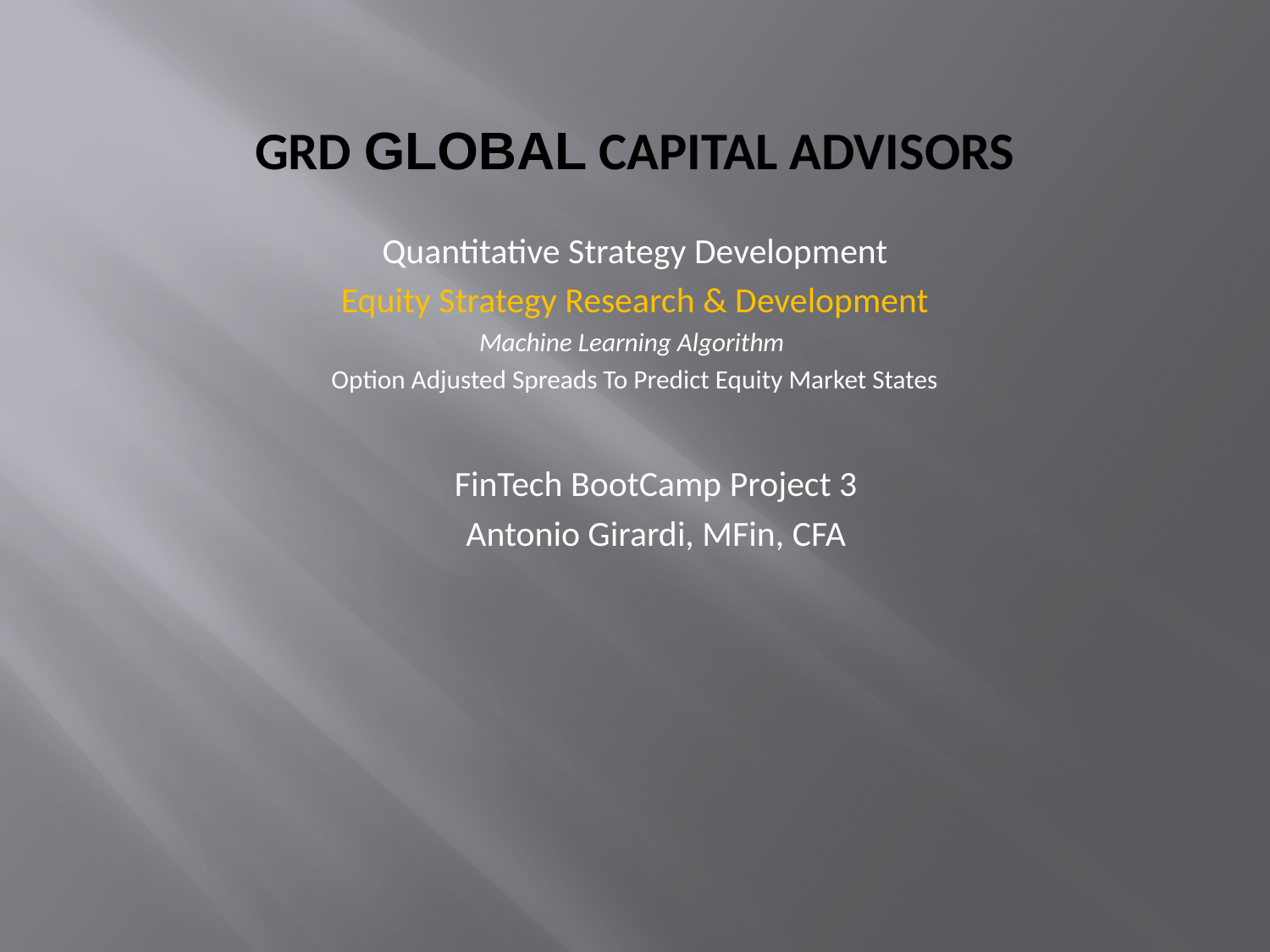

# GRD global Capital Advisors
Quantitative Strategy Development
Equity Strategy Research & Development
Machine Learning Algorithm
Option Adjusted Spreads To Predict Equity Market States

FinTech BootCamp Project 3
Antonio Girardi, MFin, CFA